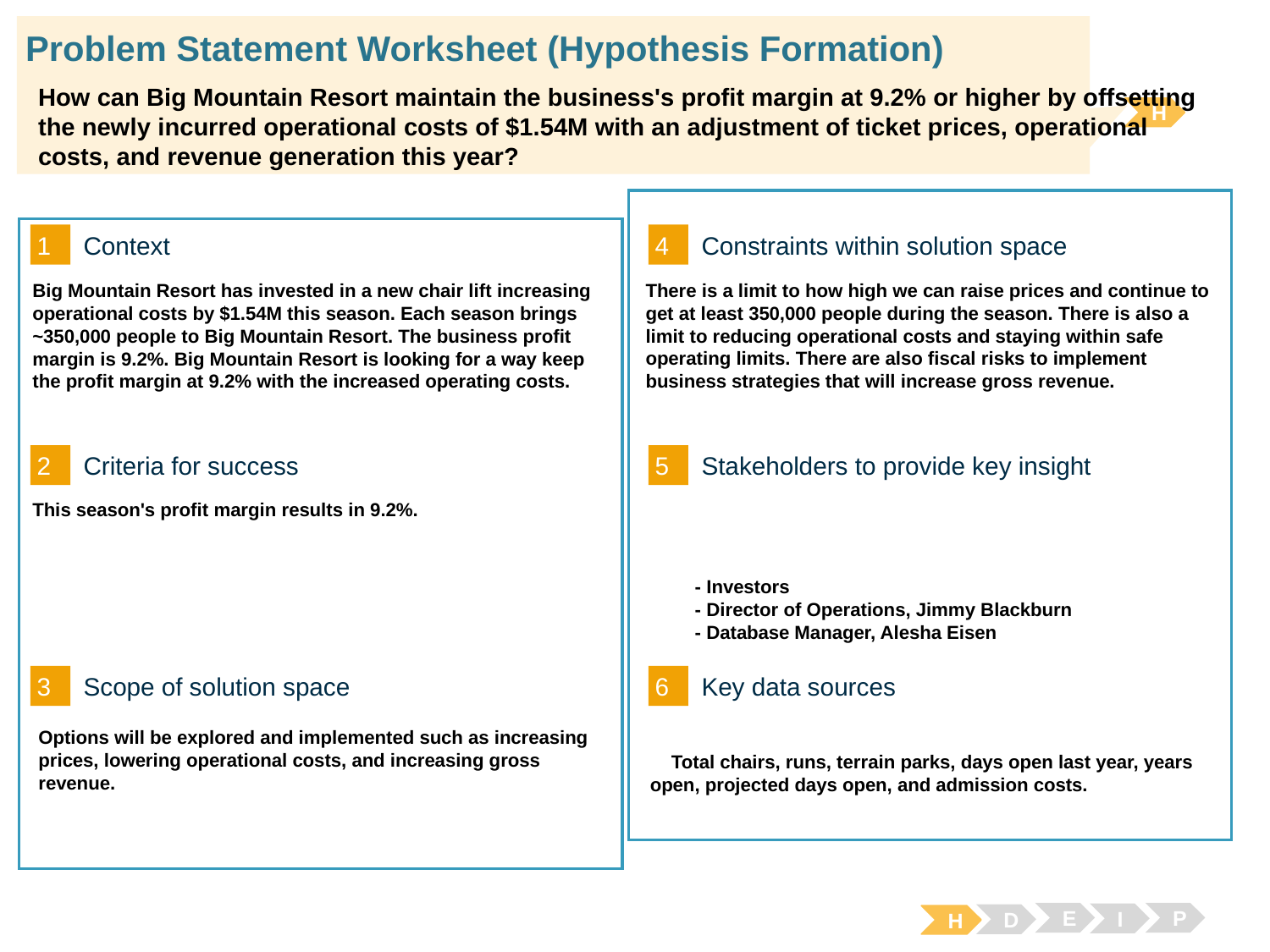

Problem Statement Worksheet (Hypothesis Formation)
How can Big Mountain Resort maintain the business's profit margin at 9.2% or higher by offsetting the newly incurred operational costs of $1.54M with an adjustment of ticket prices, operational costs, and revenue generation this year?
H

1
4
Context
Constraints within solution space
There is a limit to how high we can raise prices and continue to get at least 350,000 people during the season. There is also a limit to reducing operational costs and staying within safe operating limits. There are also fiscal risks to implement business strategies that will increase gross revenue.
Big Mountain Resort has invested in a new chair lift increasing operational costs by $1.54M this season. Each season brings ~350,000 people to Big Mountain Resort. The business profit margin is 9.2%. Big Mountain Resort is looking for a way keep the profit margin at 9.2% with the increased operating costs.
2
5
Criteria for success
Stakeholders to provide key insight
This season's profit margin results in 9.2%.

        - Investors
        - Director of Operations, Jimmy Blackburn
        - Database Manager, Alesha Eisen

3
6
Key data sources
Scope of solution space

    Total chairs, runs, terrain parks, days open last year, years open, projected days open, and admission costs.

Options will be explored and implemented such as increasing prices, lowering operational costs, and increasing gross revenue.
E
P
I
D
H